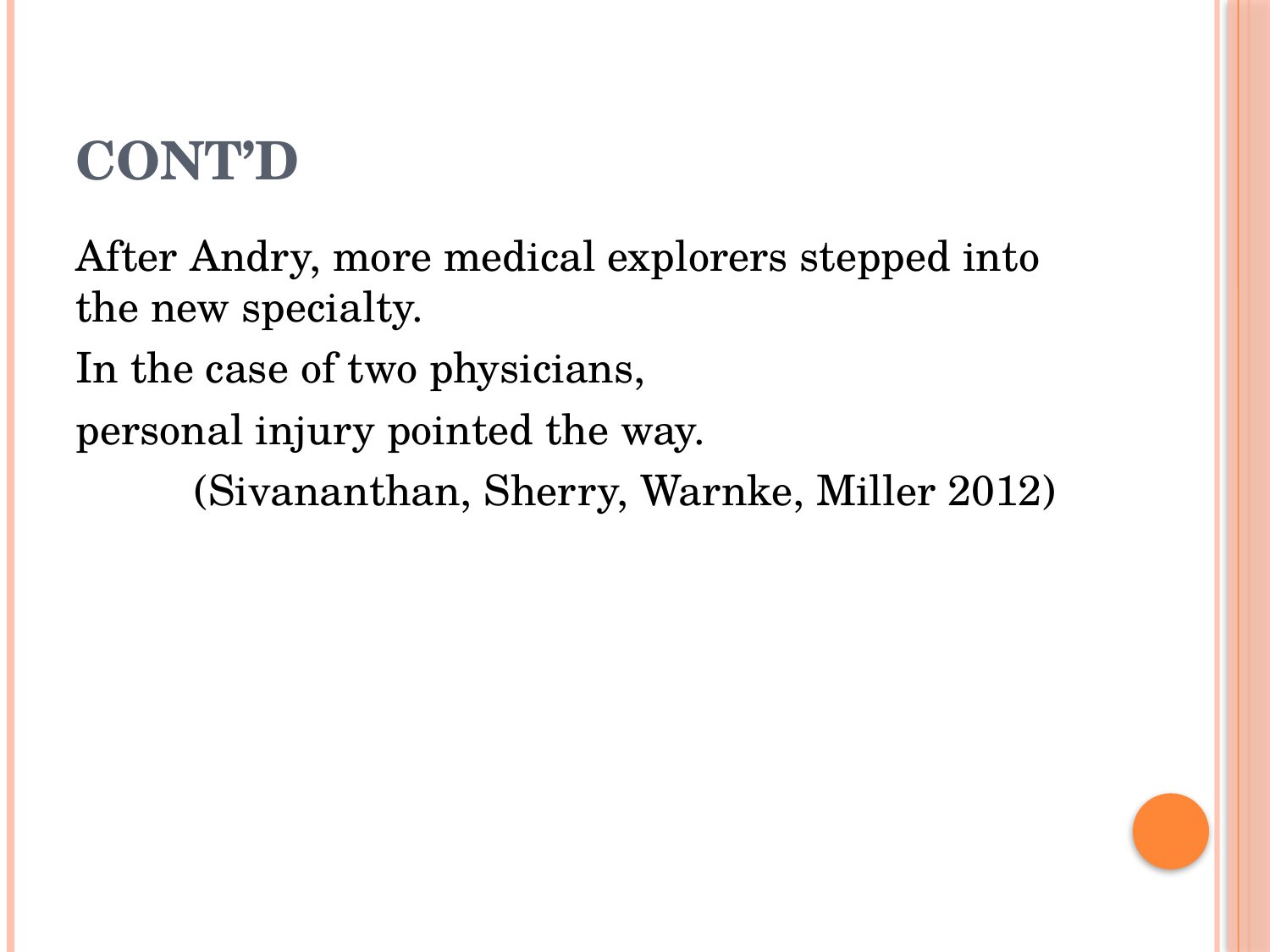

# Cont’d
After Andry, more medical explorers stepped into the new specialty.
In the case of two physicians,
personal injury pointed the way.
          (Sivananthan, Sherry, Warnke, Miller 2012)